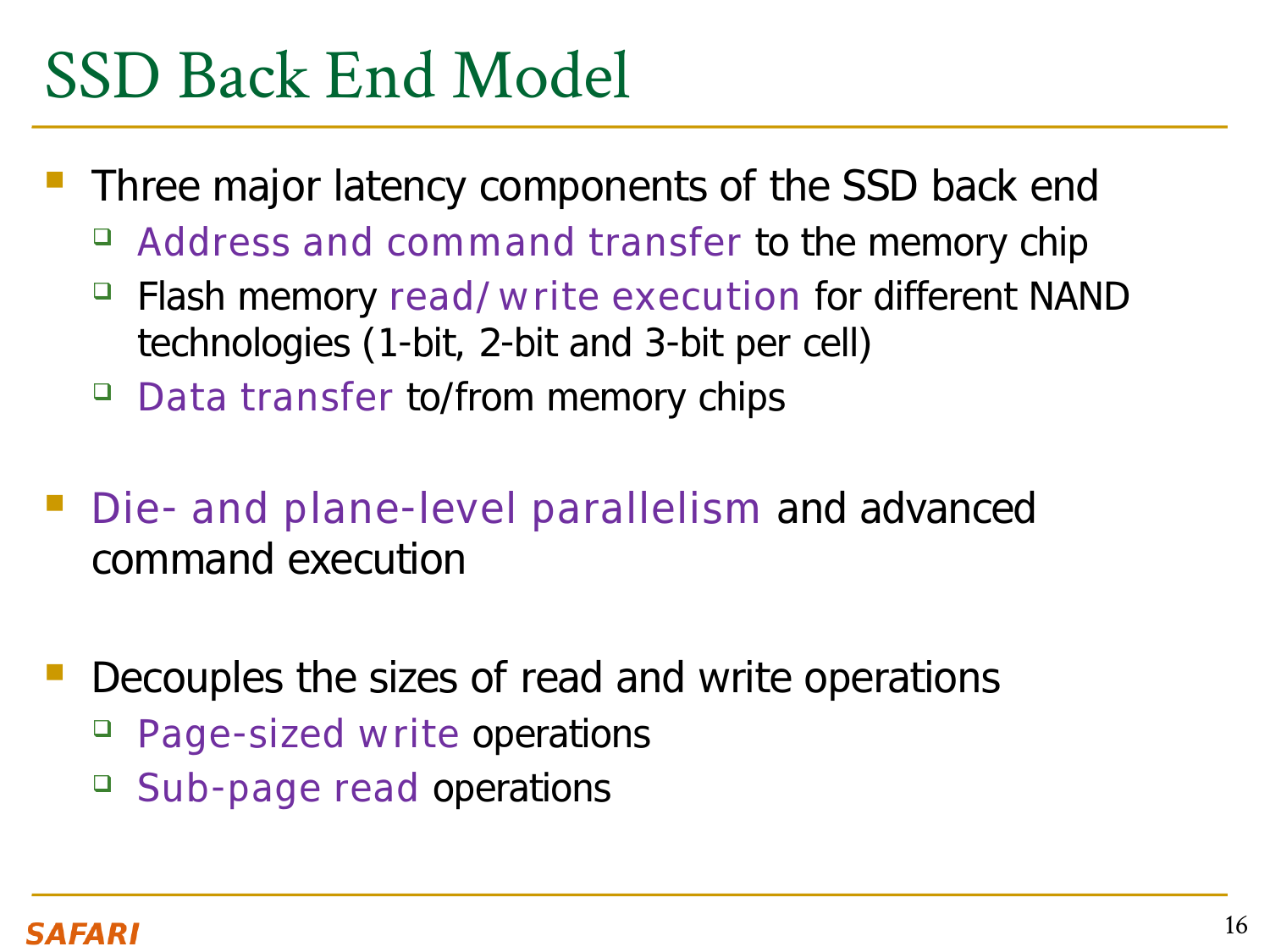

# SSD Back End Model
Three major latency components of the SSD back end
Address and command transfer to the memory chip
Flash memory read/write execution for different NAND technologies (1-bit, 2-bit and 3-bit per cell)
Data transfer to/from memory chips

Die- and plane-level parallelism and advanced command execution

Decouples the sizes of read and write operations
Page-sized write operations
Sub-page read operations

16